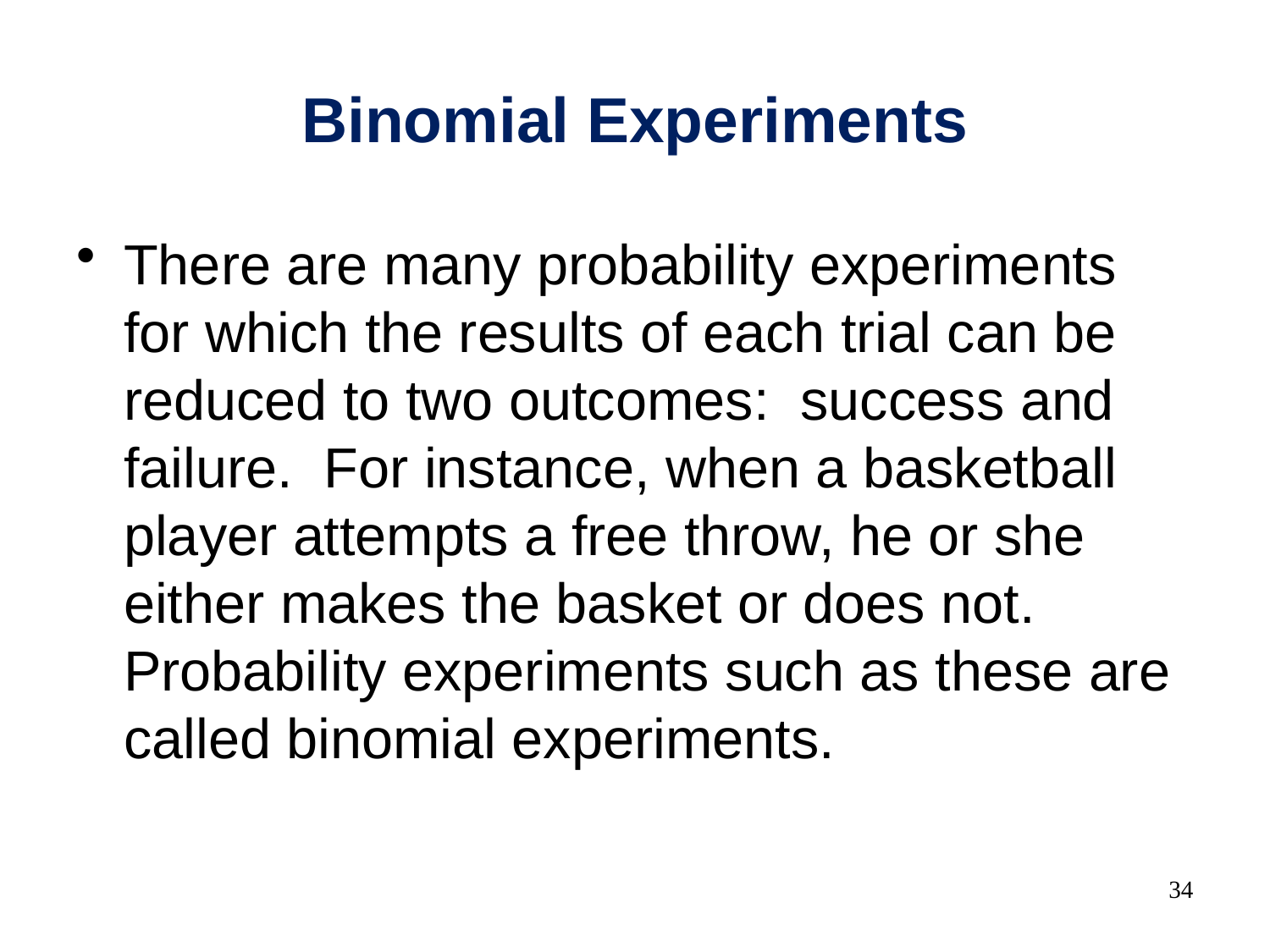

# Binomial Experiments
There are many probability experiments for which the results of each trial can be reduced to two outcomes:  success and failure.  For instance, when a basketball player attempts a free throw, he or she either makes the basket or does not.  Probability experiments such as these are called binomial experiments.
34